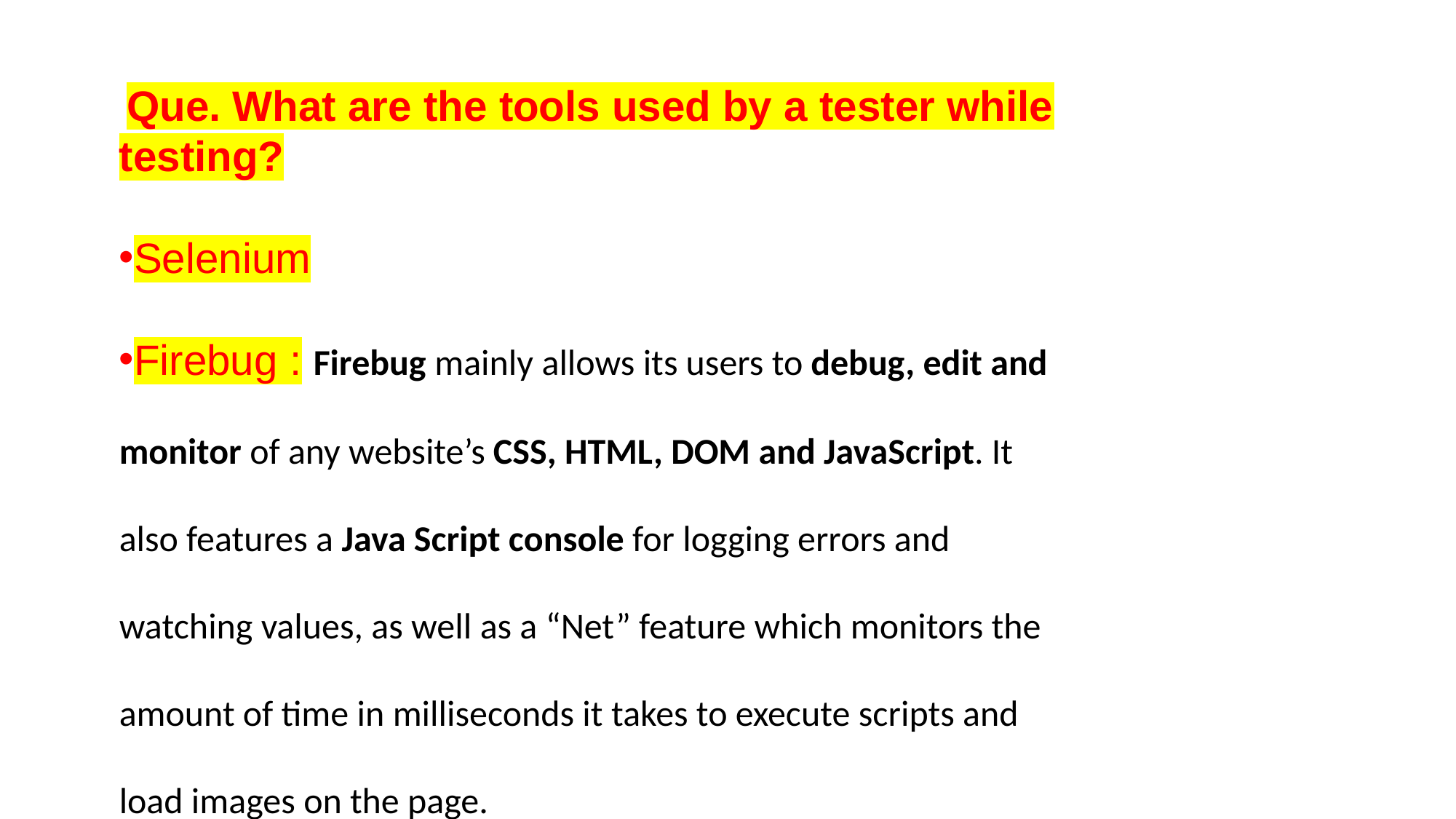

Que. What are the tools used by a tester while testing?
Selenium
Firebug : Firebug mainly allows its users to debug, edit and monitor of any website’s CSS, HTML, DOM and JavaScript. It also features a Java Script console for logging errors and watching values, as well as a “Net” feature which monitors the amount of time in milliseconds it takes to execute scripts and load images on the page.